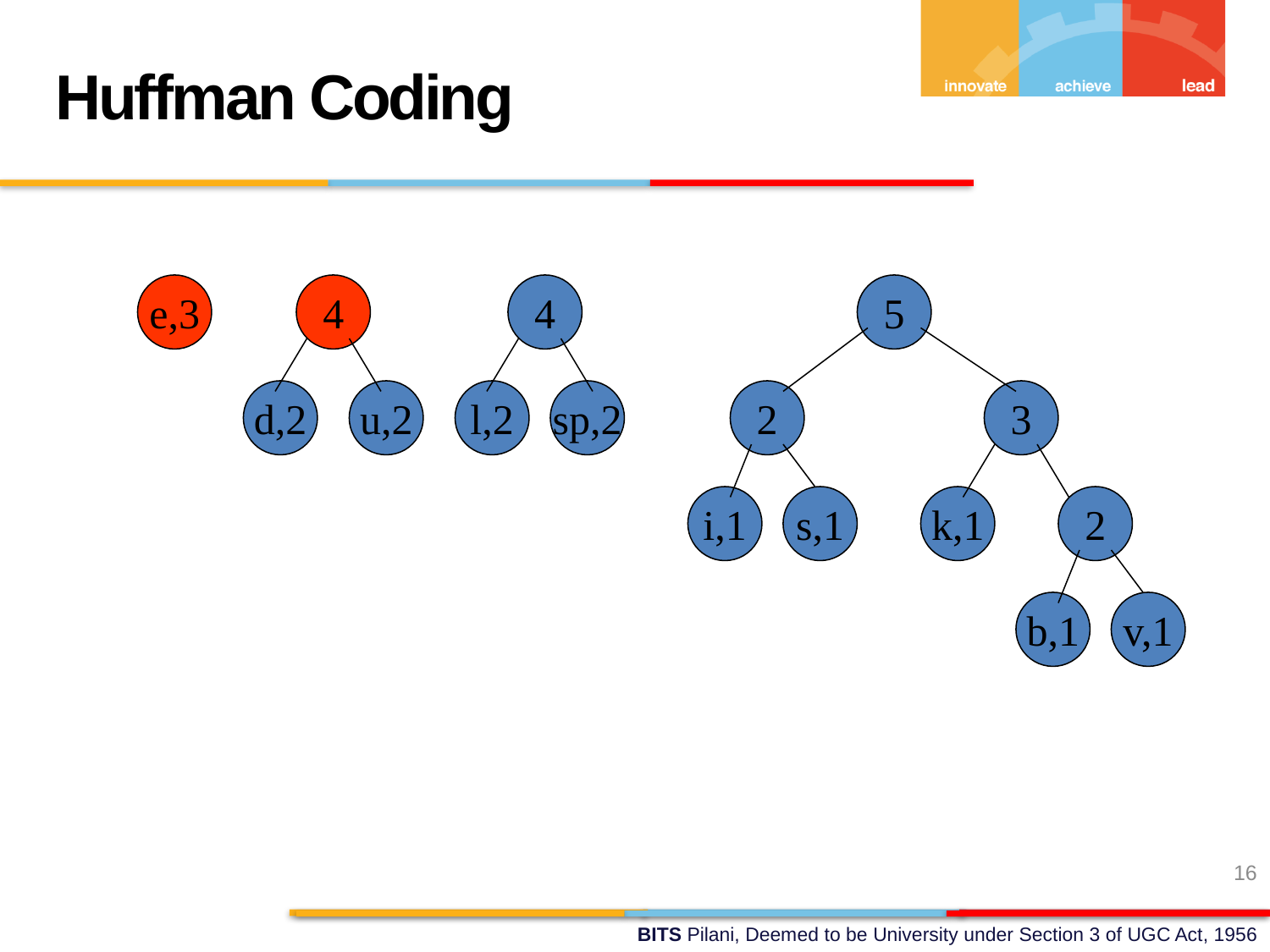

Huffman Coding
e,3
4
4
5

d,2
u,2
l,2
sp,2
2

i,1
s,1
3

k,1
2

b,1
v,1
16